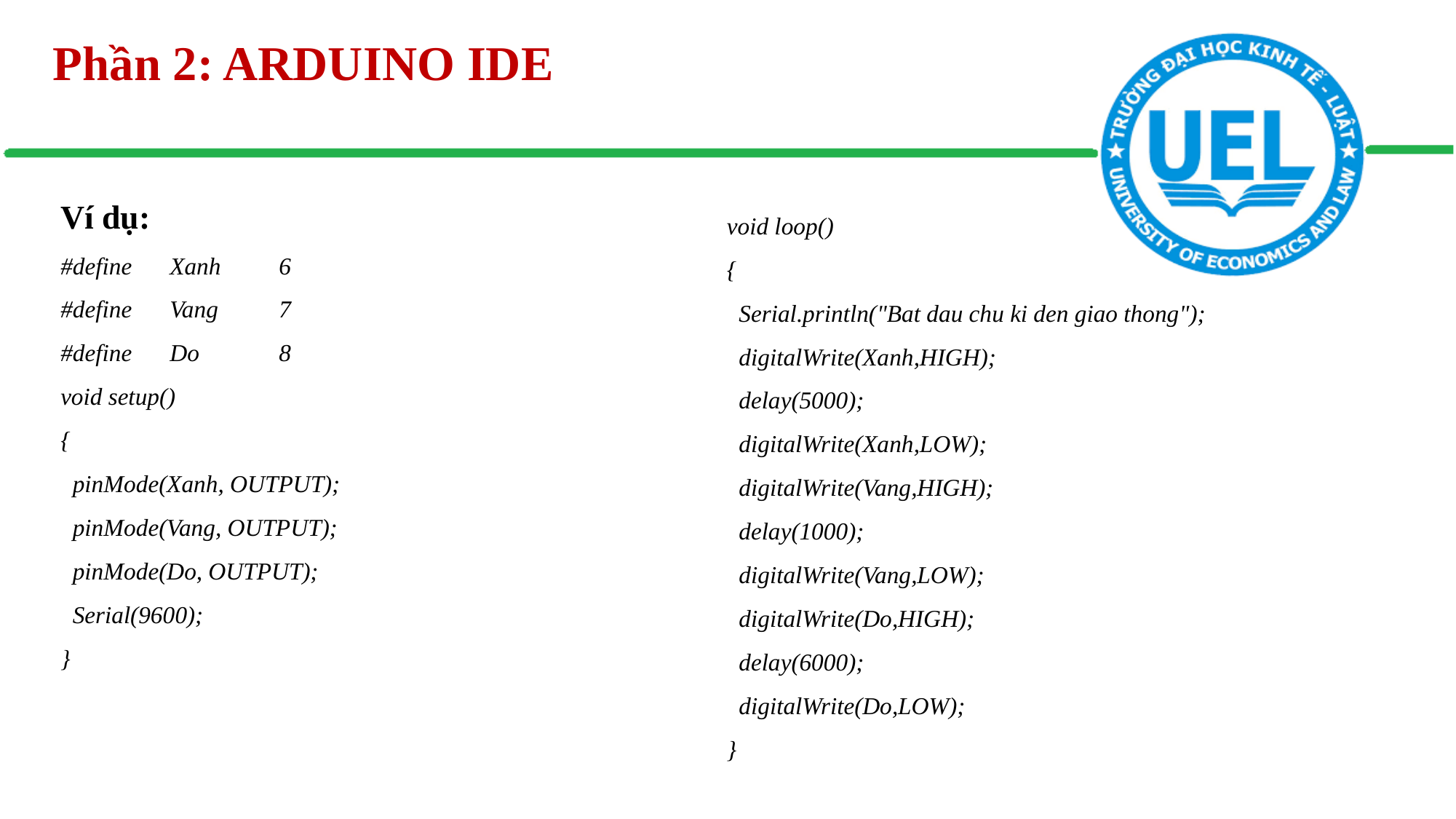

Phần 2: ARDUINO IDE
Ví dụ:
#define 	Xanh 	6
#define 	Vang	7
#define 	Do 	8
void setup()
{
  pinMode(Xanh, OUTPUT);
  pinMode(Vang, OUTPUT);
  pinMode(Do, OUTPUT);
  Serial(9600);
}

void loop()
{
  Serial.println("Bat dau chu ki den giao thong");
  digitalWrite(Xanh,HIGH);
  delay(5000);
  digitalWrite(Xanh,LOW);
  digitalWrite(Vang,HIGH);
  delay(1000);
  digitalWrite(Vang,LOW);
  digitalWrite(Do,HIGH);
  delay(6000);
  digitalWrite(Do,LOW);
}